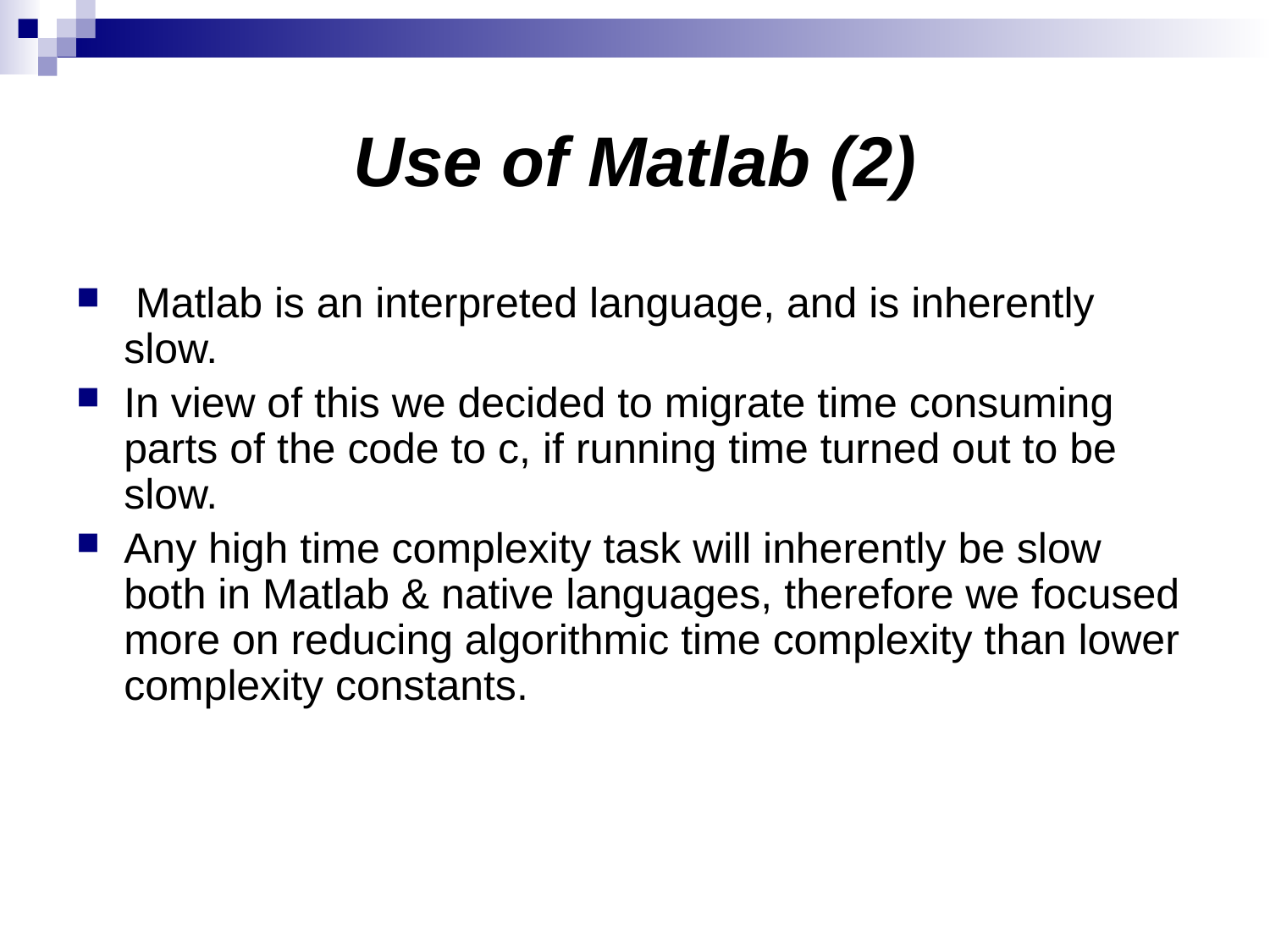

# Use of Matlab (2)
 Matlab is an interpreted language, and is inherently slow.
In view of this we decided to migrate time consuming parts of the code to c, if running time turned out to be slow.
Any high time complexity task will inherently be slow both in Matlab & native languages, therefore we focused more on reducing algorithmic time complexity than lower complexity constants.